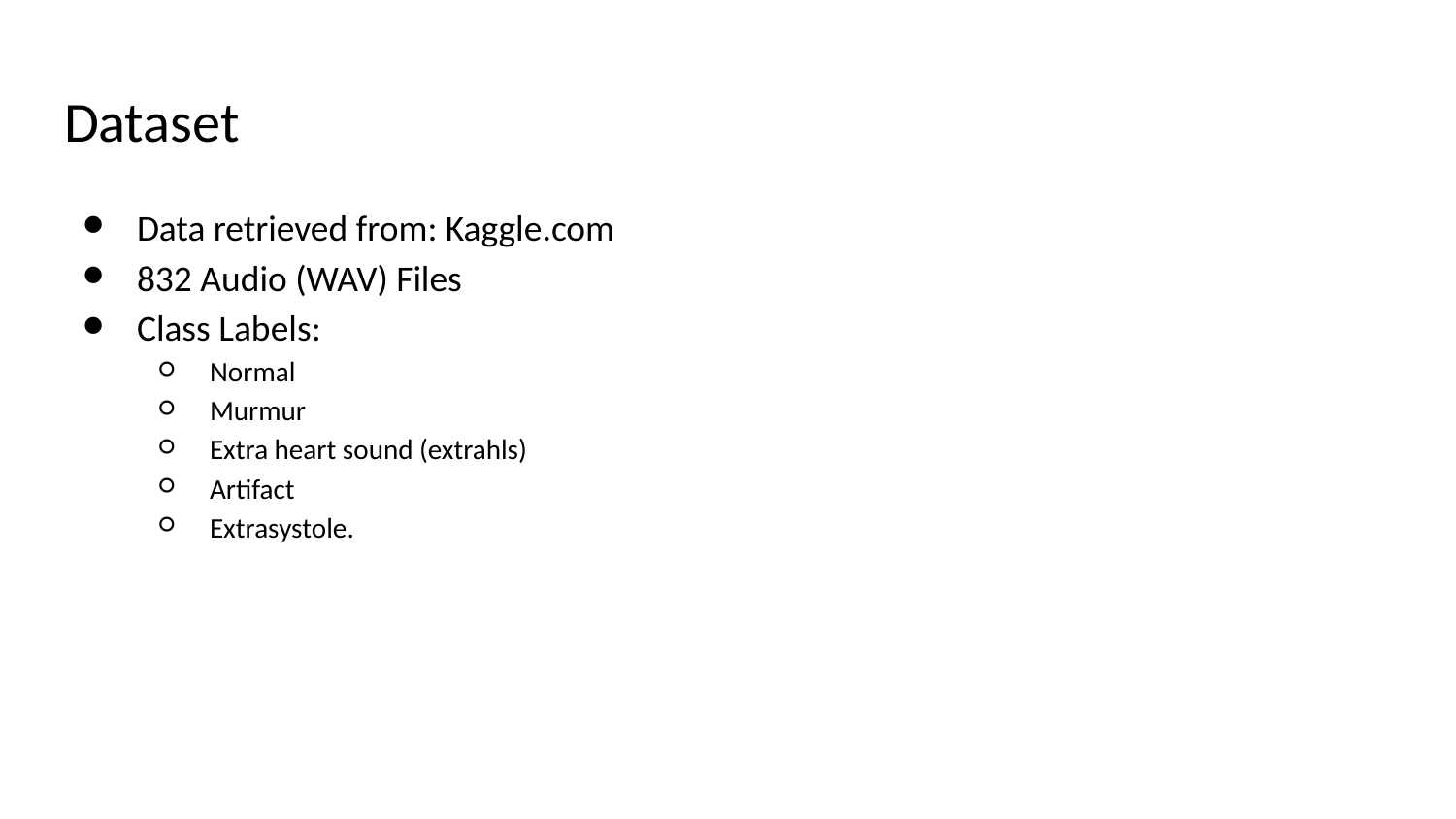

# Dataset
Data retrieved from: Kaggle.com
832 Audio (WAV) Files
Class Labels:
Normal
Murmur
Extra heart sound (extrahls)
Artifact
Extrasystole.